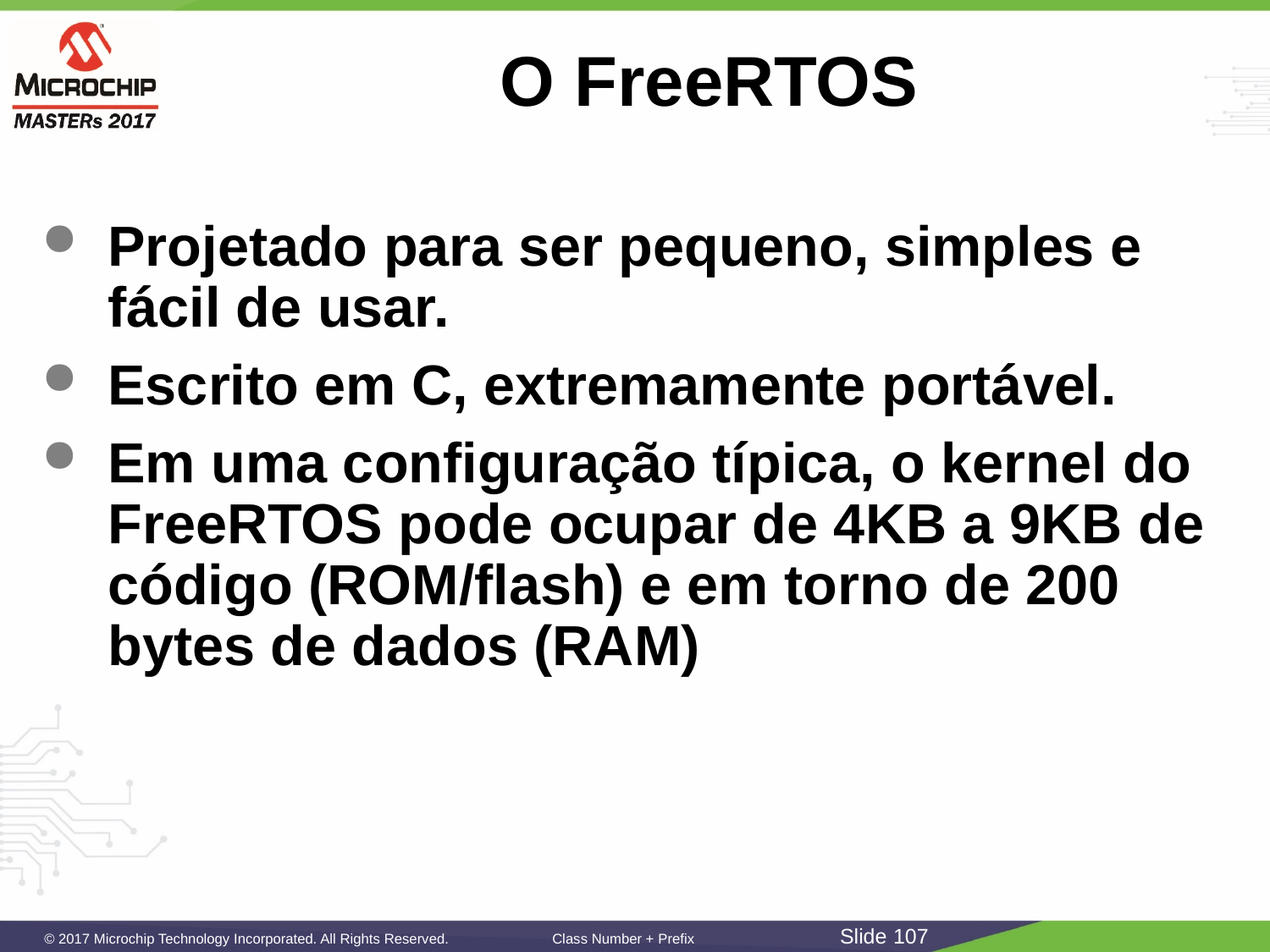

# O FreeRTOS
Projetado para ser pequeno, simples e fácil de usar.
Escrito em C, extremamente portável.
Em uma configuração típica, o kernel do FreeRTOS pode ocupar de 4KB a 9KB de código (ROM/flash) e em torno de 200 bytes de dados (RAM)